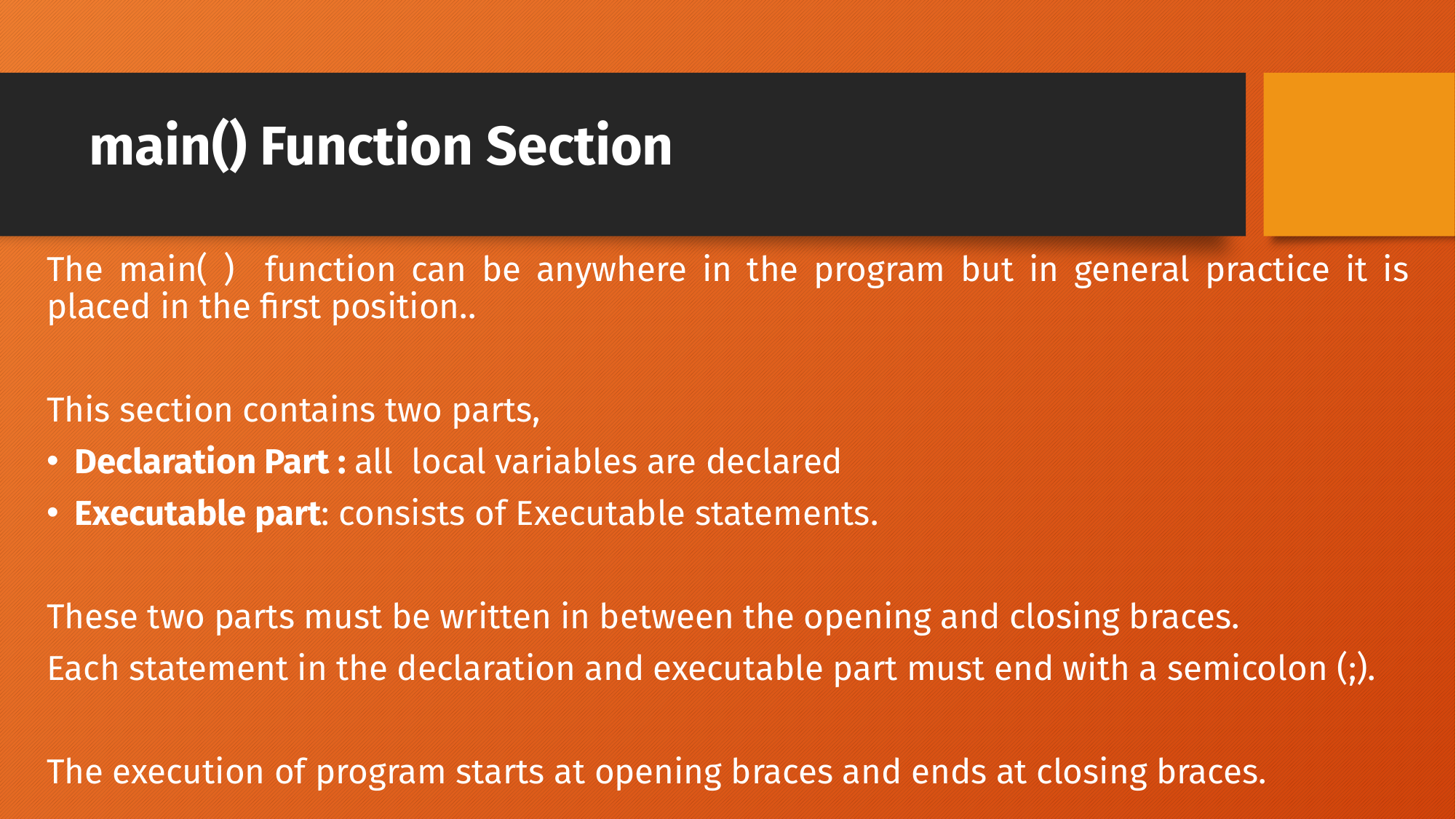

# main() Function Section
The main( )  function can be anywhere in the program but in general practice it is placed in the first position..

This section contains two parts,
Declaration Part : all  local variables are declared
Executable part: consists of Executable statements.

These two parts must be written in between the opening and closing braces.
Each statement in the declaration and executable part must end with a semicolon (;).

The execution of program starts at opening braces and ends at closing braces.